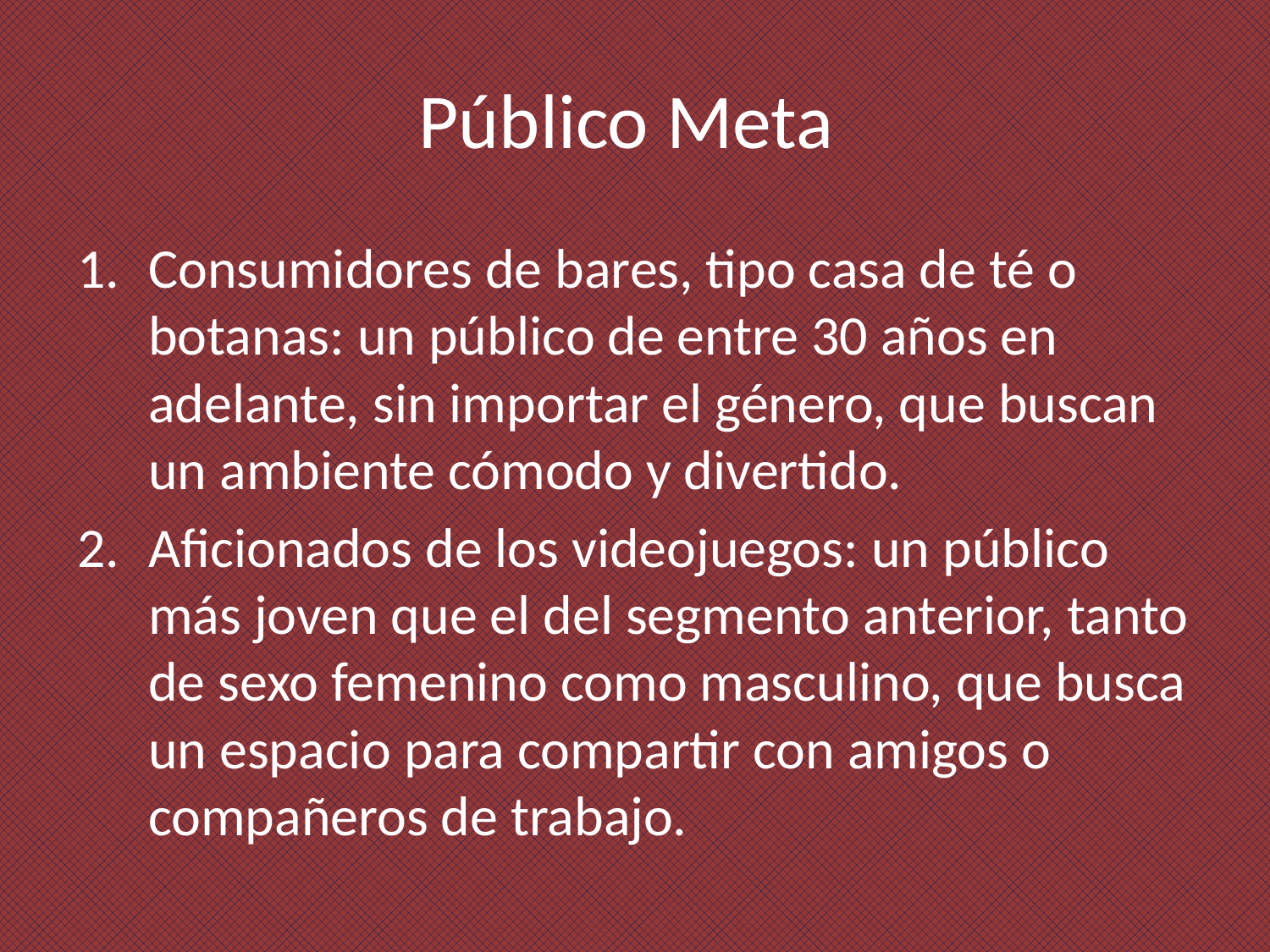

# Público Meta
Consumidores de bares, tipo casa de té o botanas: un público de entre 30 años en adelante, sin importar el género, que buscan un ambiente cómodo y divertido.
Aficionados de los videojuegos: un público más joven que el del segmento anterior, tanto de sexo femenino como masculino, que busca un espacio para compartir con amigos o compañeros de trabajo.